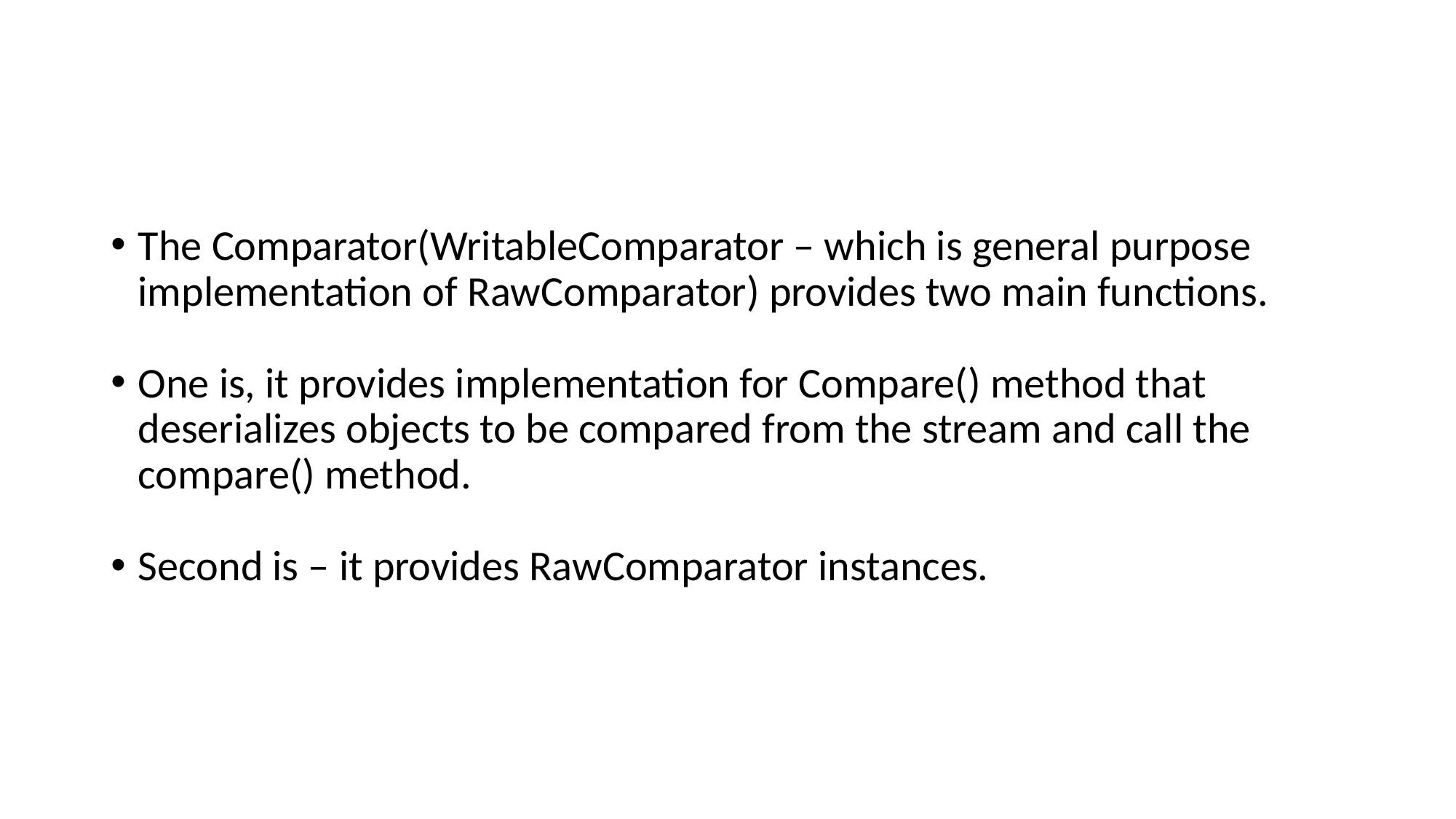

The Comparator(WritableComparator – which is general purpose implementation of RawComparator) provides two main functions.

One is, it provides implementation for Compare() method that deserializes objects to be compared from the stream and call the compare() method.

Second is – it provides RawComparator instances.